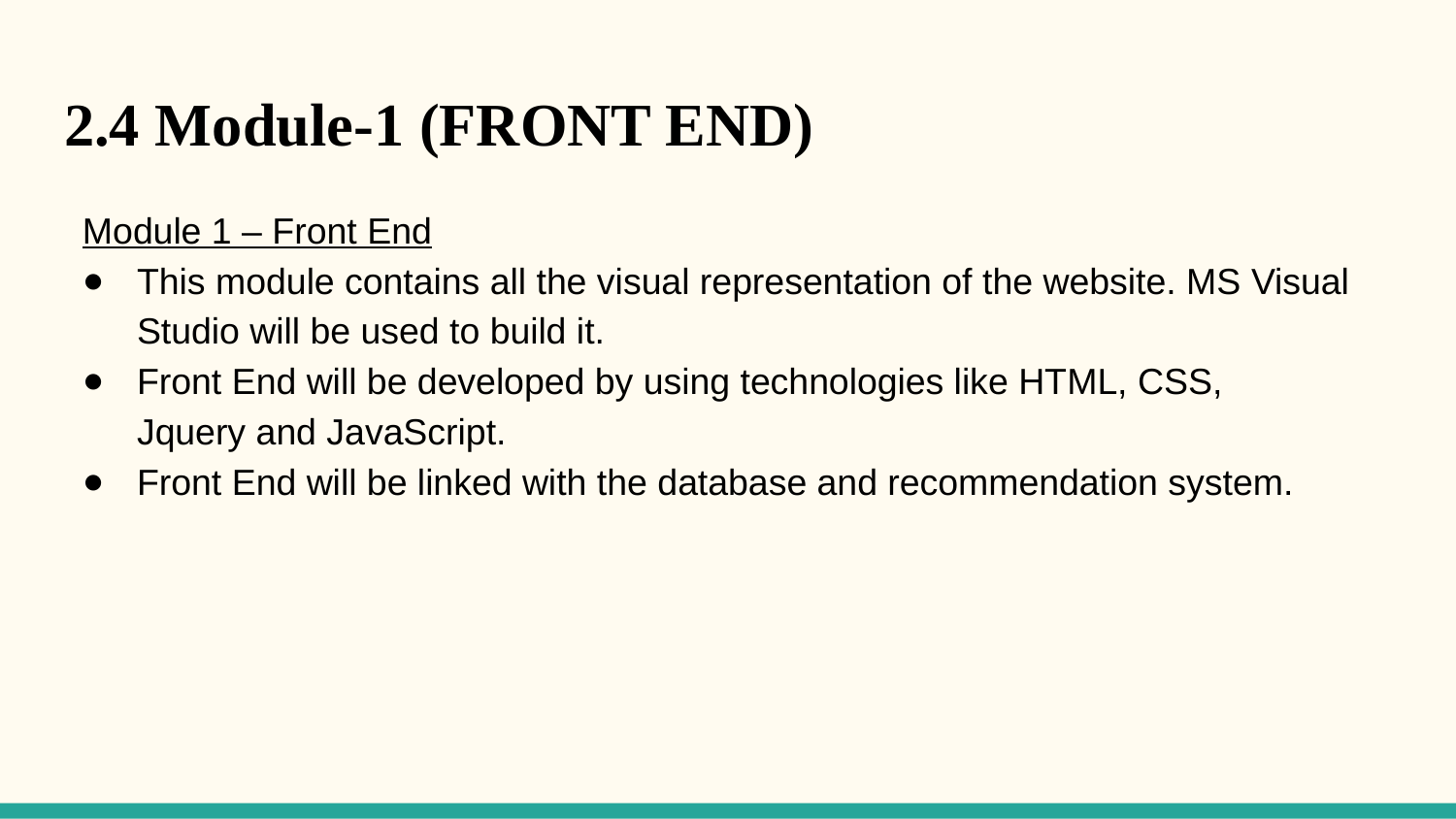

# 2.4 Module-1 (FRONT END)
Module 1 – Front End
This module contains all the visual representation of the website. MS Visual Studio will be used to build it.
Front End will be developed by using technologies like HTML, CSS, 	Jquery and JavaScript.
Front End will be linked with the database and recommendation system.